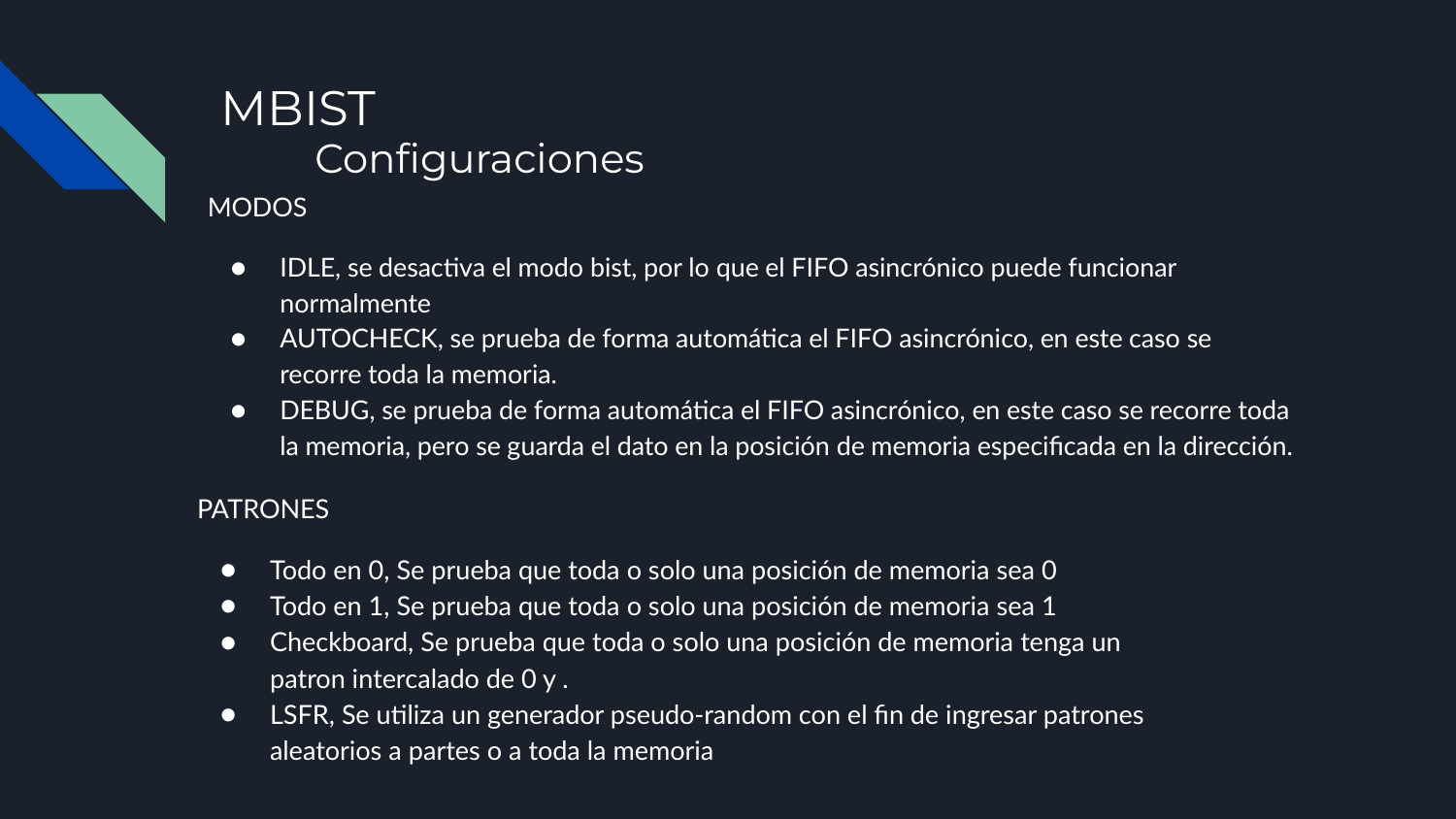

# MBIST
Configuraciones
MODOS
IDLE, se desactiva el modo bist, por lo que el FIFO asincrónico puede funcionar normalmente
AUTOCHECK, se prueba de forma automática el FIFO asincrónico, en este caso se recorre toda la memoria.
DEBUG, se prueba de forma automática el FIFO asincrónico, en este caso se recorre toda la memoria, pero se guarda el dato en la posición de memoria especificada en la dirección.
PATRONES
Todo en 0, Se prueba que toda o solo una posición de memoria sea 0
Todo en 1, Se prueba que toda o solo una posición de memoria sea 1
Checkboard, Se prueba que toda o solo una posición de memoria tenga un patron intercalado de 0 y .
LSFR, Se utiliza un generador pseudo-random con el fin de ingresar patrones aleatorios a partes o a toda la memoria